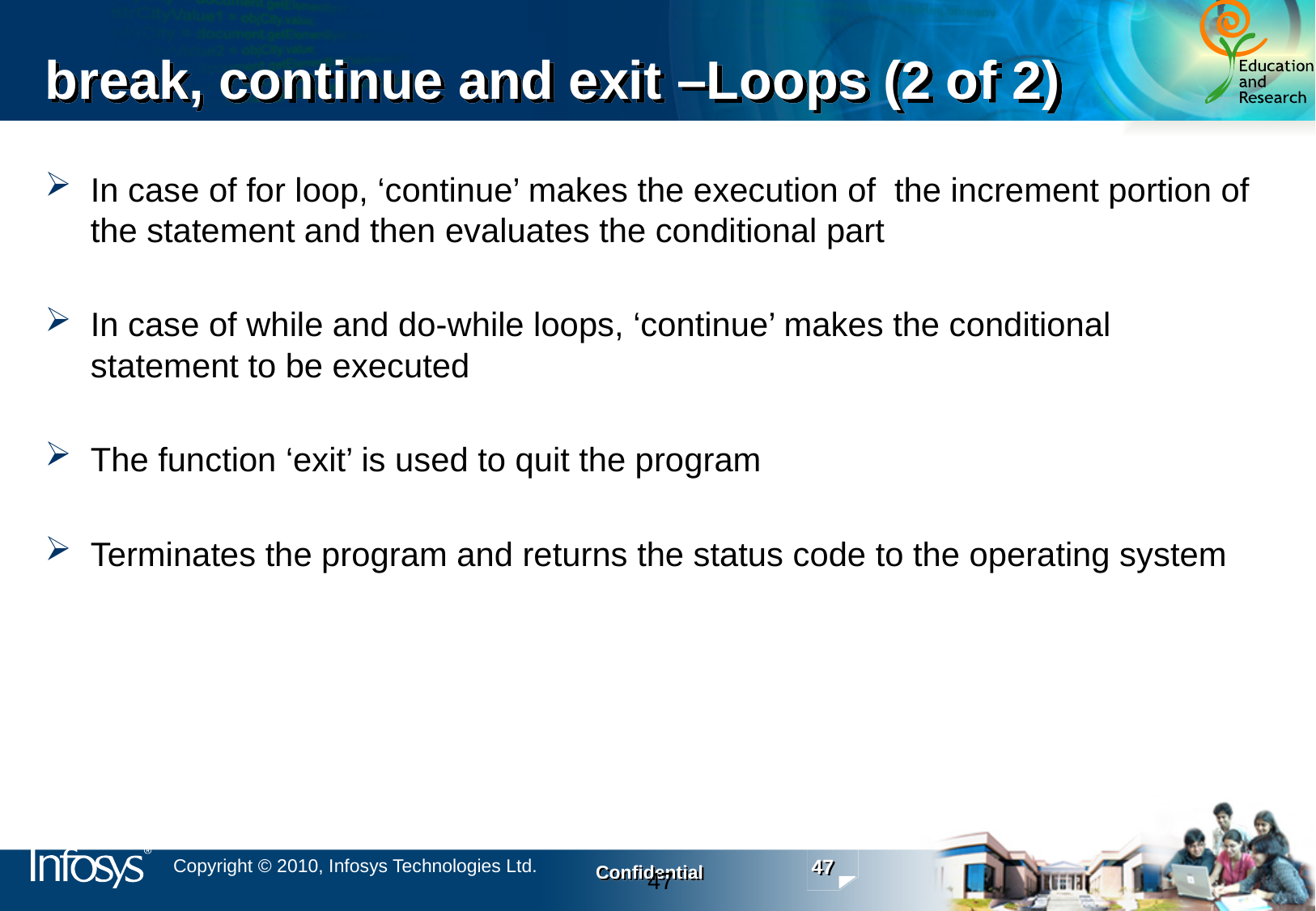

# break, continue and exit –Loops (2 of 2)
In case of for loop, ‘continue’ makes the execution of  the increment portion of the statement and then evaluates the conditional part

In case of while and do-while loops, ‘continue’ makes the conditional statement to be executed

The function ‘exit’ is used to quit the program

Terminates the program and returns the status code to the operating system

47